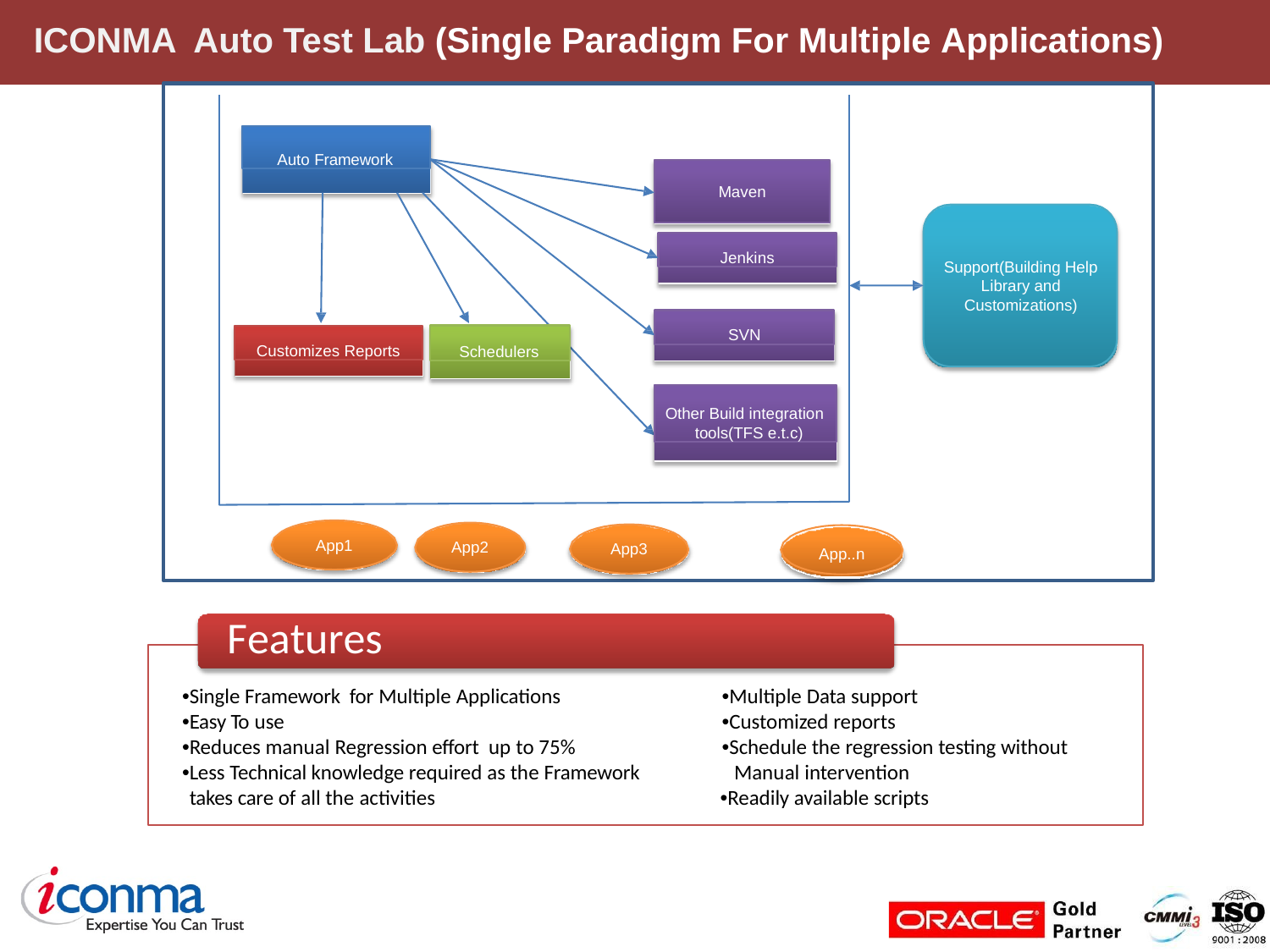

# ICONMA  Auto Test Lab (Single Paradigm For Multiple Applications)

Auto Framework

Maven

Jenkins

Support(Building Help  Library and  Customizations)

SVN

Schedulers

Customizes Reports

Other Build integration  tools(TFS e.t.c)

App1
App2
App3
App..n

Features

•Single Framework  for Multiple Applications
•Easy To use
•Reduces manual Regression effort  up to 75%
•Less Technical knowledge required as the Framework  takes care of all the activities
•Multiple Data support
•Customized reports
•Schedule the regression testing without  Manual intervention
•Readily available scripts